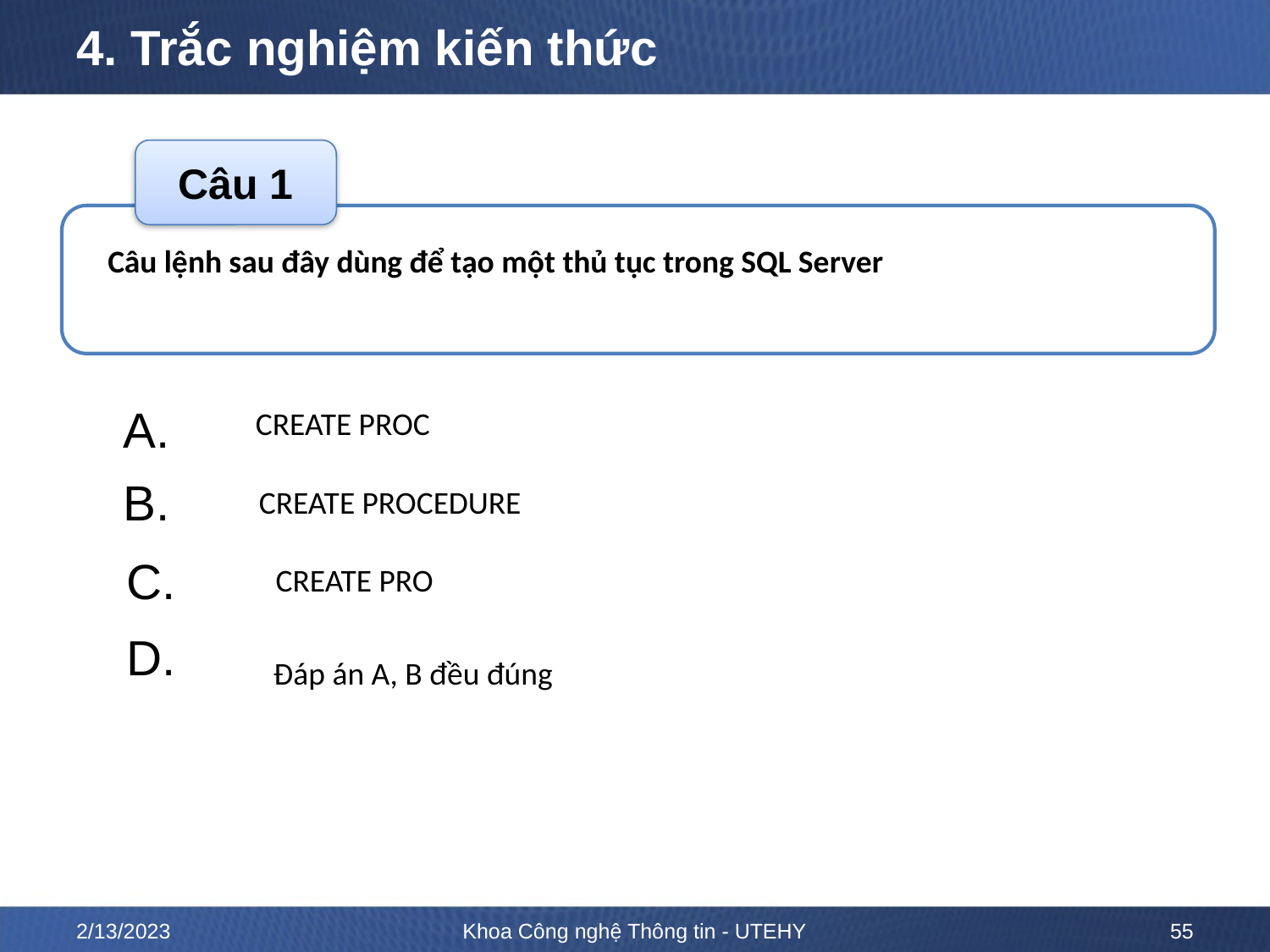

# 4. Trắc nghiệm kiến thức
Câu 1

Câu lệnh sau đây dùng để tạo một thủ tục trong SQL Server

A.
B.
C.
D.
 CREATE PROC
CREATE PROCEDURE

 CREATE PRO
Đáp án A, B đều đúng
ĐÁP ÁN
D
2/13/2023
Khoa Công nghệ Thông tin - UTEHY
55